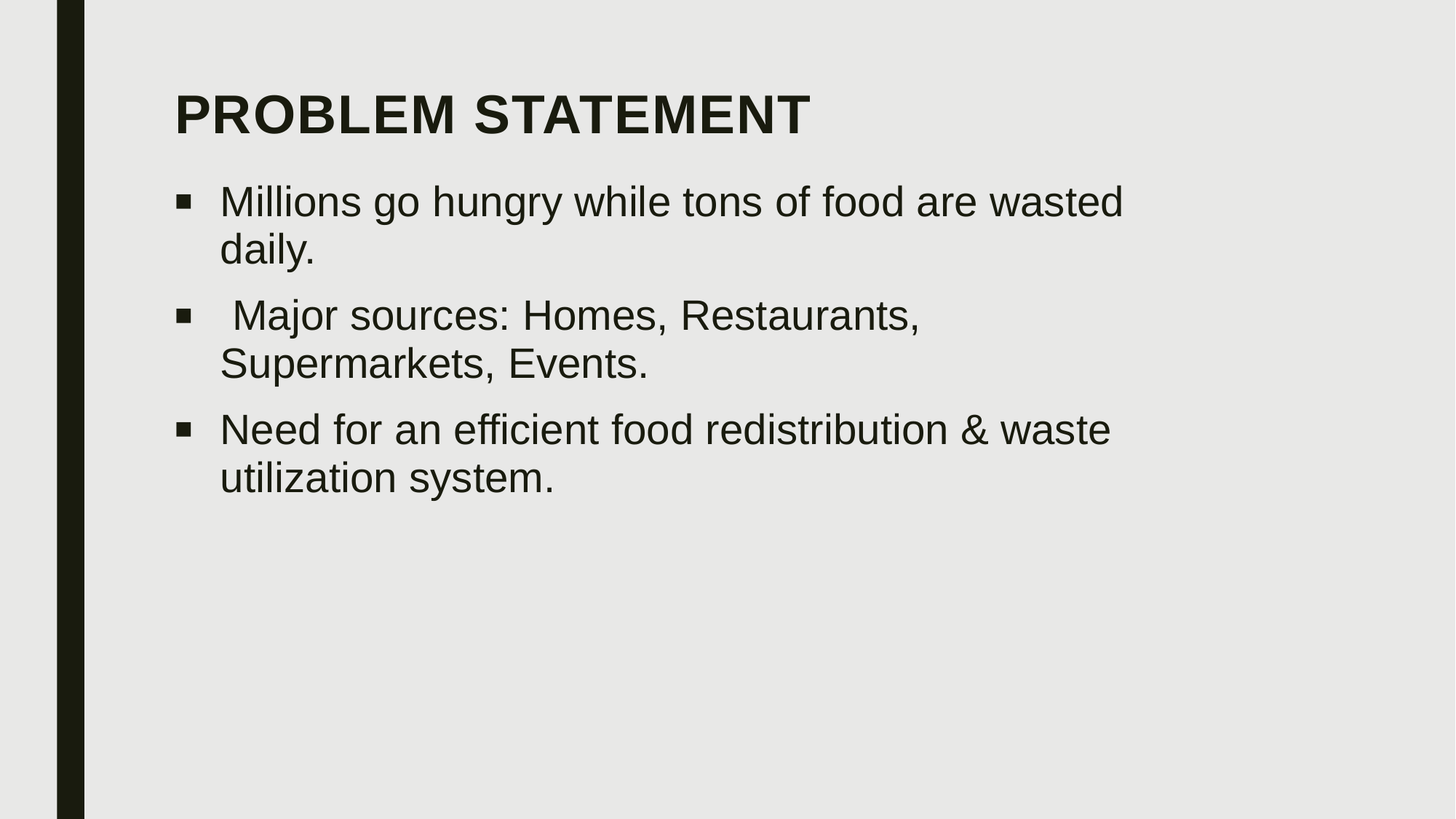

# Problem Statement
Millions go hungry while tons of food are wasted daily.
 Major sources: Homes, Restaurants, Supermarkets, Events.
Need for an efficient food redistribution & waste utilization system.